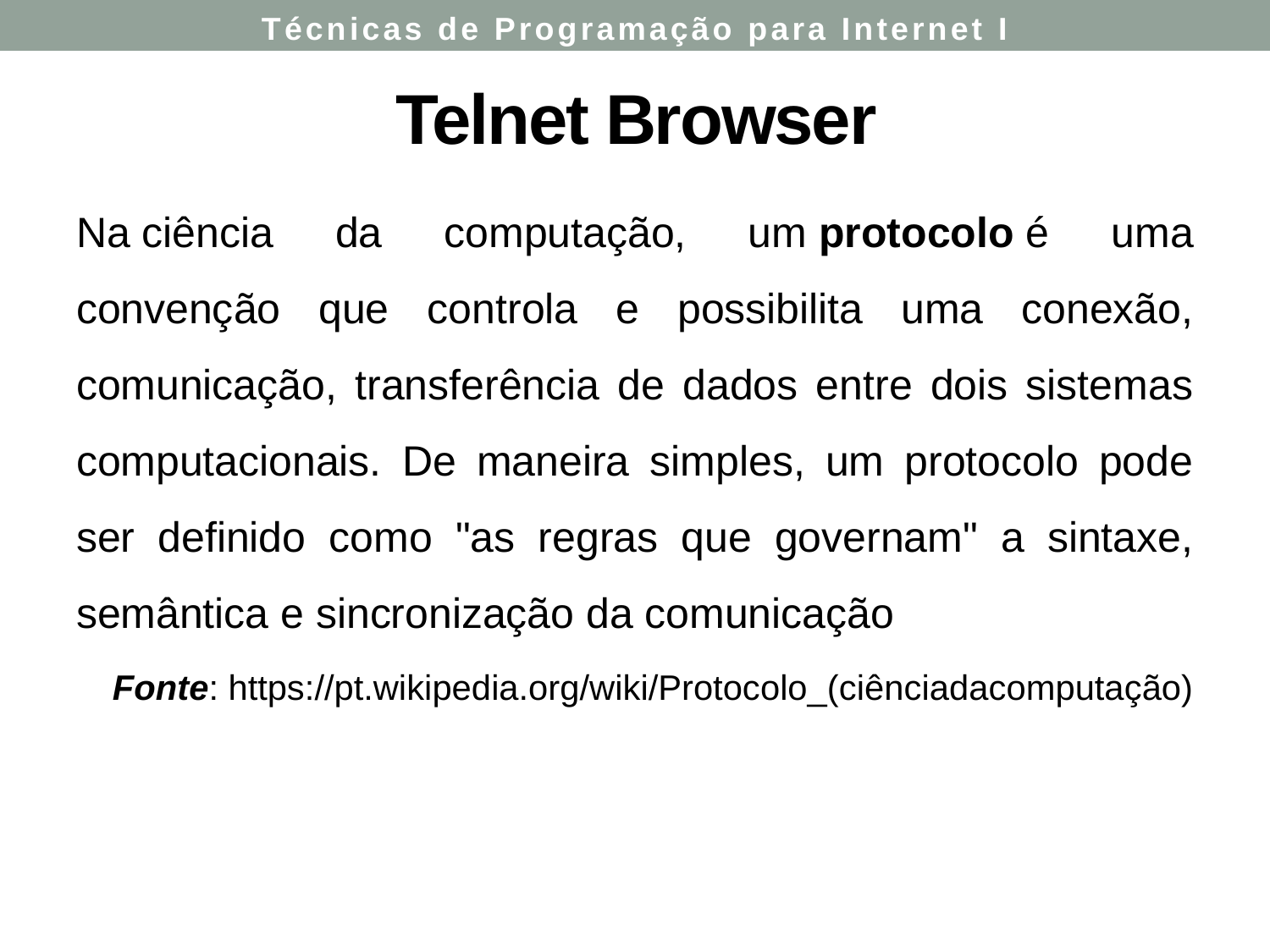

Técnicas de Programação para Internet I
# Telnet Browser
Na ciência da computação, um protocolo é uma convenção que controla e possibilita uma conexão, comunicação, transferência de dados entre dois sistemas computacionais. De maneira simples, um protocolo pode ser definido como "as regras que governam" a sintaxe, semântica e sincronização da comunicação
Fonte: https://pt.wikipedia.org/wiki/Protocolo_(ciênciadacomputação)